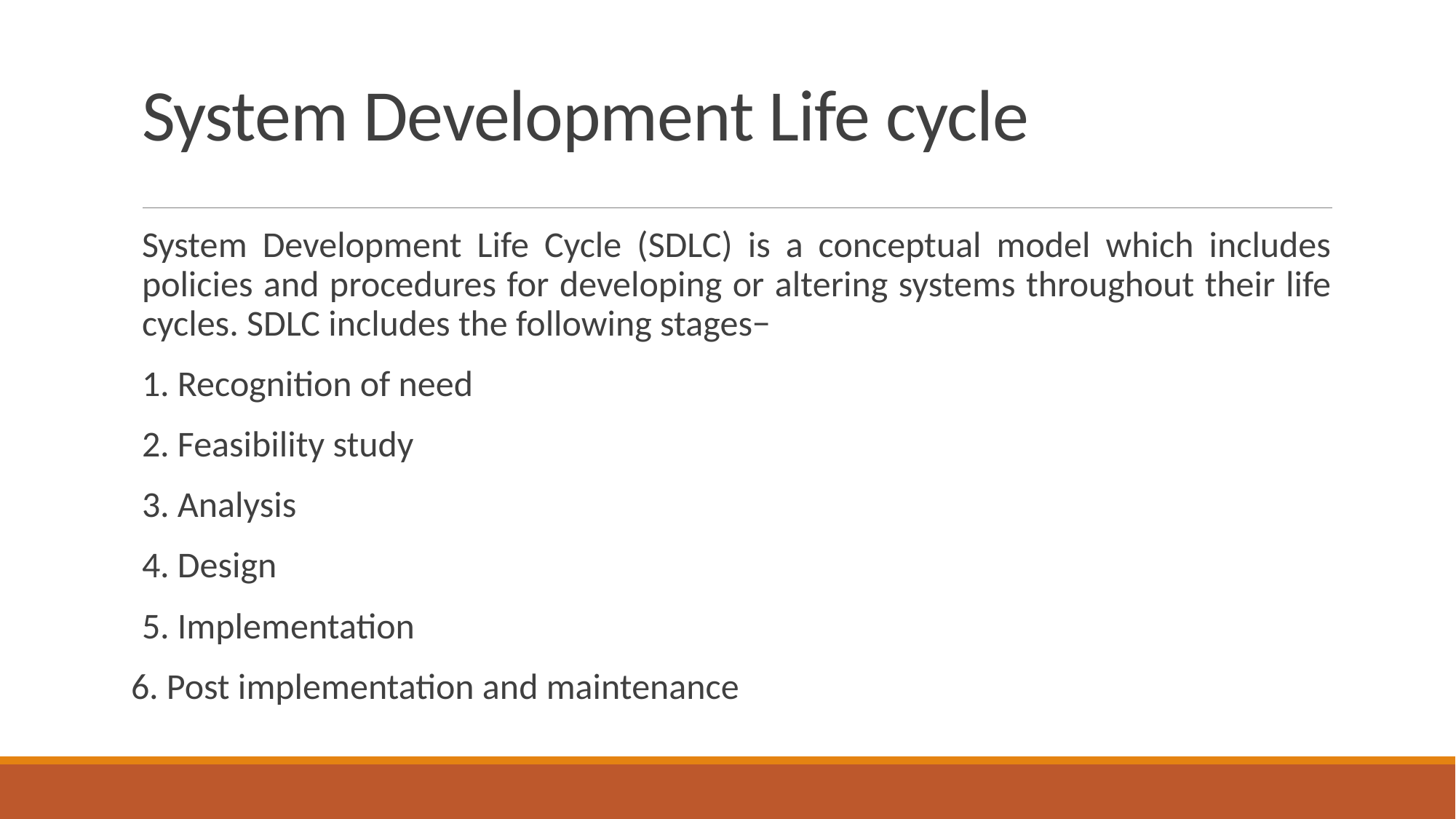

# System Development Life cycle
System Development Life Cycle (SDLC) is a conceptual model which includes policies and procedures for developing or altering systems throughout their life cycles. SDLC includes the following stages−
1. Recognition of need
2. Feasibility study
3. Analysis
4. Design
5. Implementation
6. Post implementation and maintenance